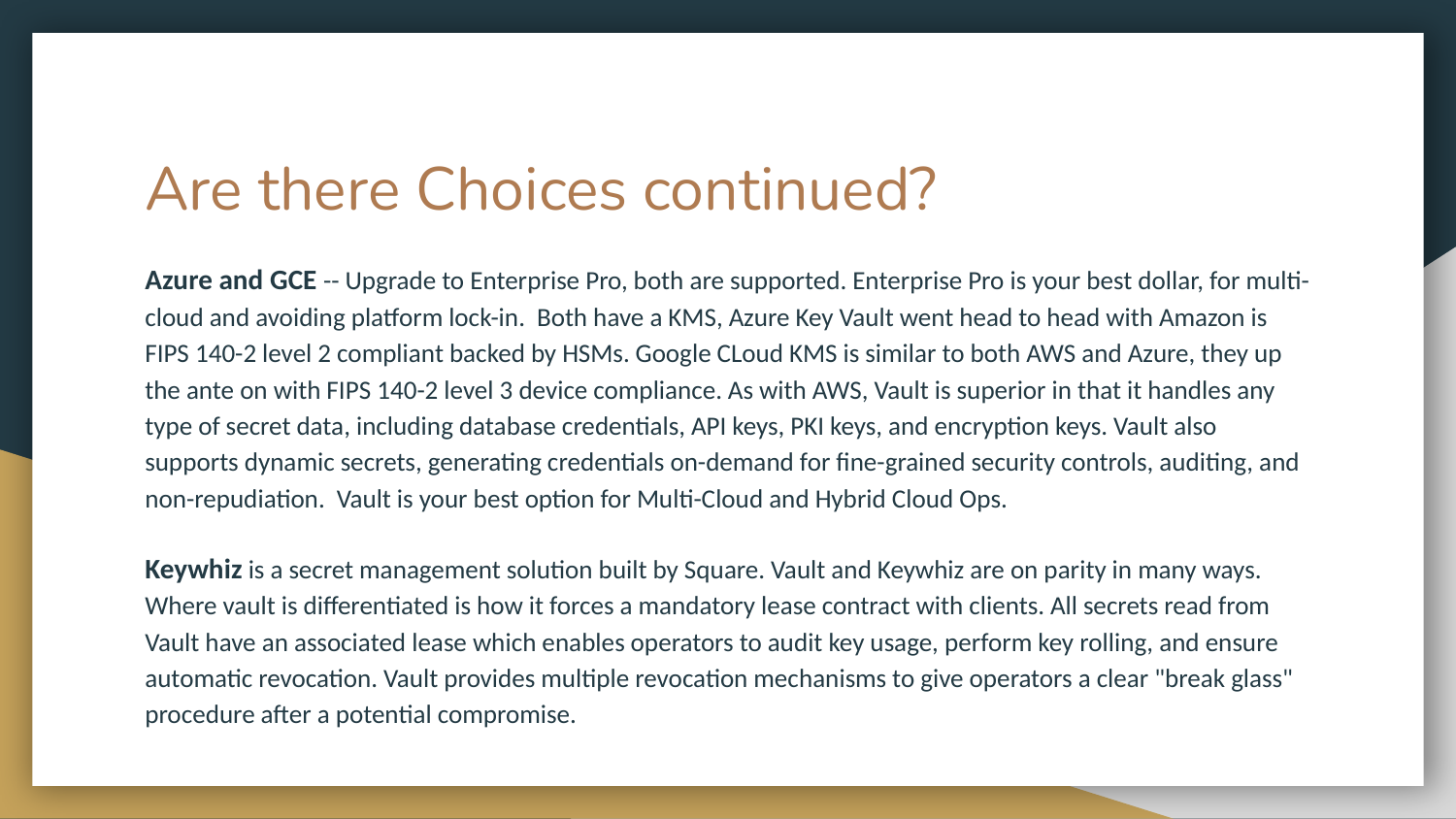

# Are there Choices continued?
Azure and GCE -- Upgrade to Enterprise Pro, both are supported. Enterprise Pro is your best dollar, for multi-cloud and avoiding platform lock-in.  Both have a KMS, Azure Key Vault went head to head with Amazon is FIPS 140-2 level 2 compliant backed by HSMs. Google CLoud KMS is similar to both AWS and Azure, they up the ante on with FIPS 140-2 level 3 device compliance. As with AWS, Vault is superior in that it handles any type of secret data, including database credentials, API keys, PKI keys, and encryption keys. Vault also supports dynamic secrets, generating credentials on-demand for fine-grained security controls, auditing, and non-repudiation.  Vault is your best option for Multi-Cloud and Hybrid Cloud Ops.
Keywhiz is a secret management solution built by Square. Vault and Keywhiz are on parity in many ways. Where vault is differentiated is how it forces a mandatory lease contract with clients. All secrets read from Vault have an associated lease which enables operators to audit key usage, perform key rolling, and ensure automatic revocation. Vault provides multiple revocation mechanisms to give operators a clear "break glass" procedure after a potential compromise.